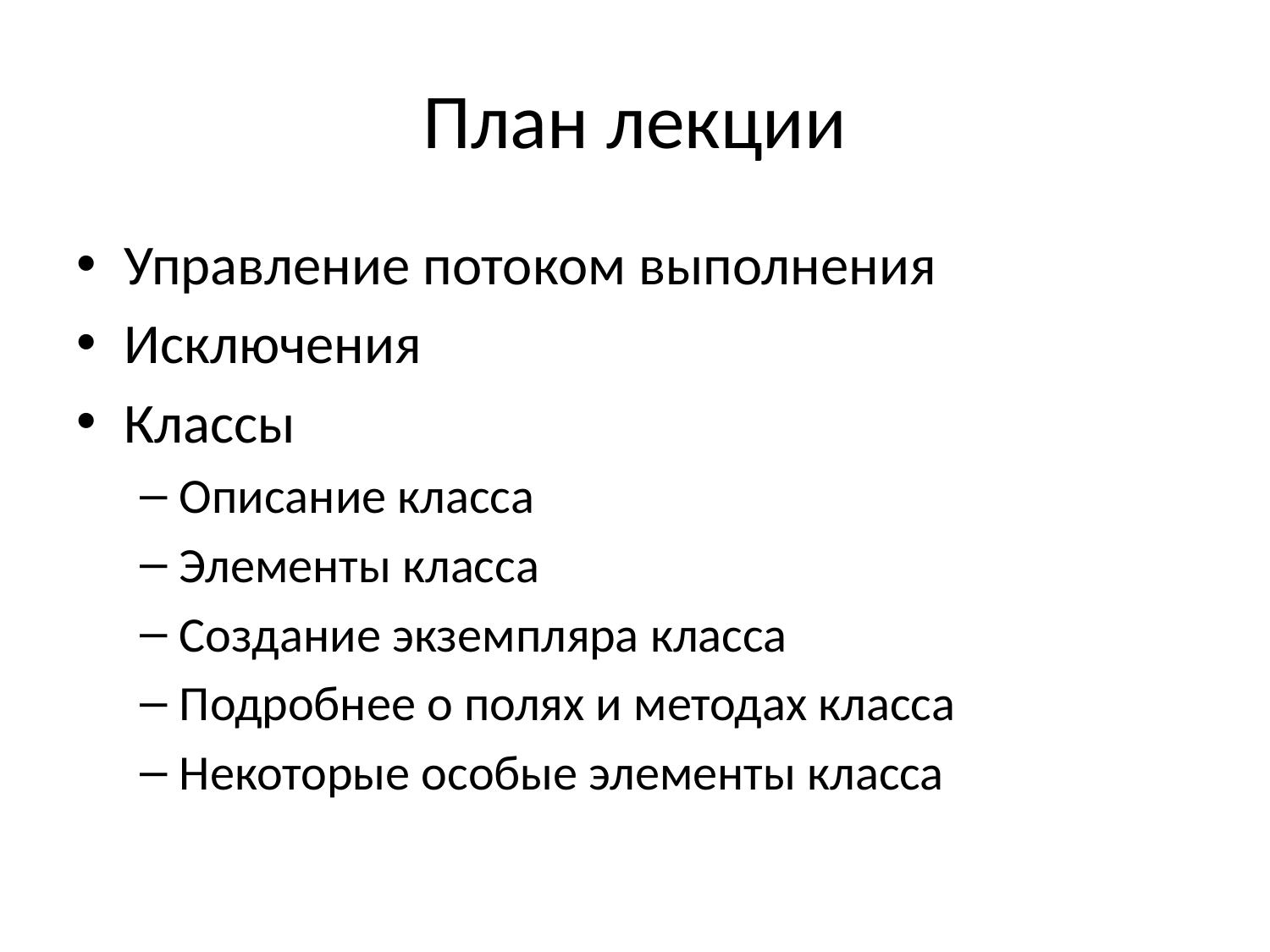

# План лекции
Управление потоком выполнения
Исключения
Классы
Описание класса
Элементы класса
Создание экземпляра класса
Подробнее о полях и методах класса
Некоторые особые элементы класса